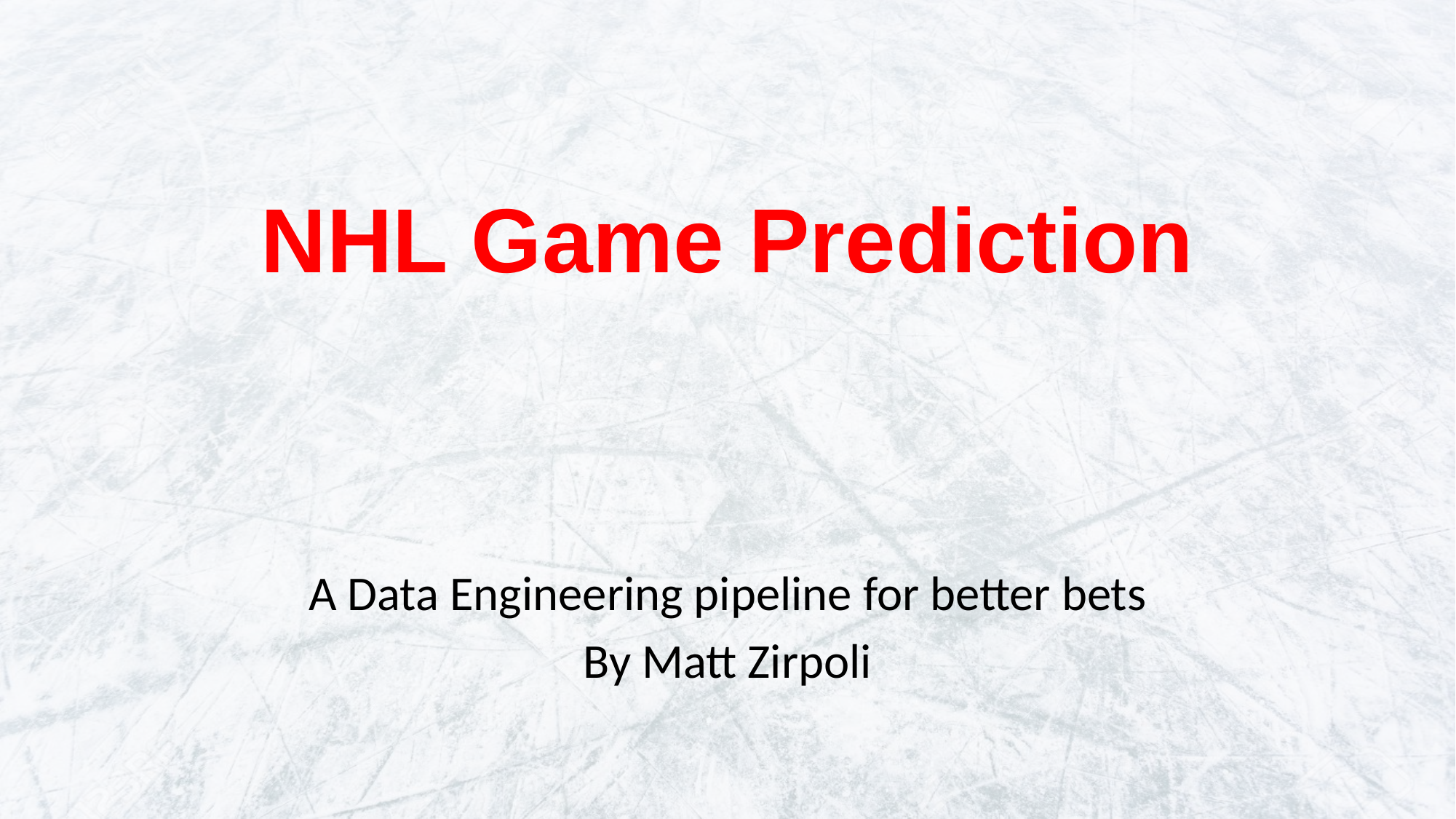

# NHL Game Prediction
A Data Engineering pipeline for better bets
By Matt Zirpoli